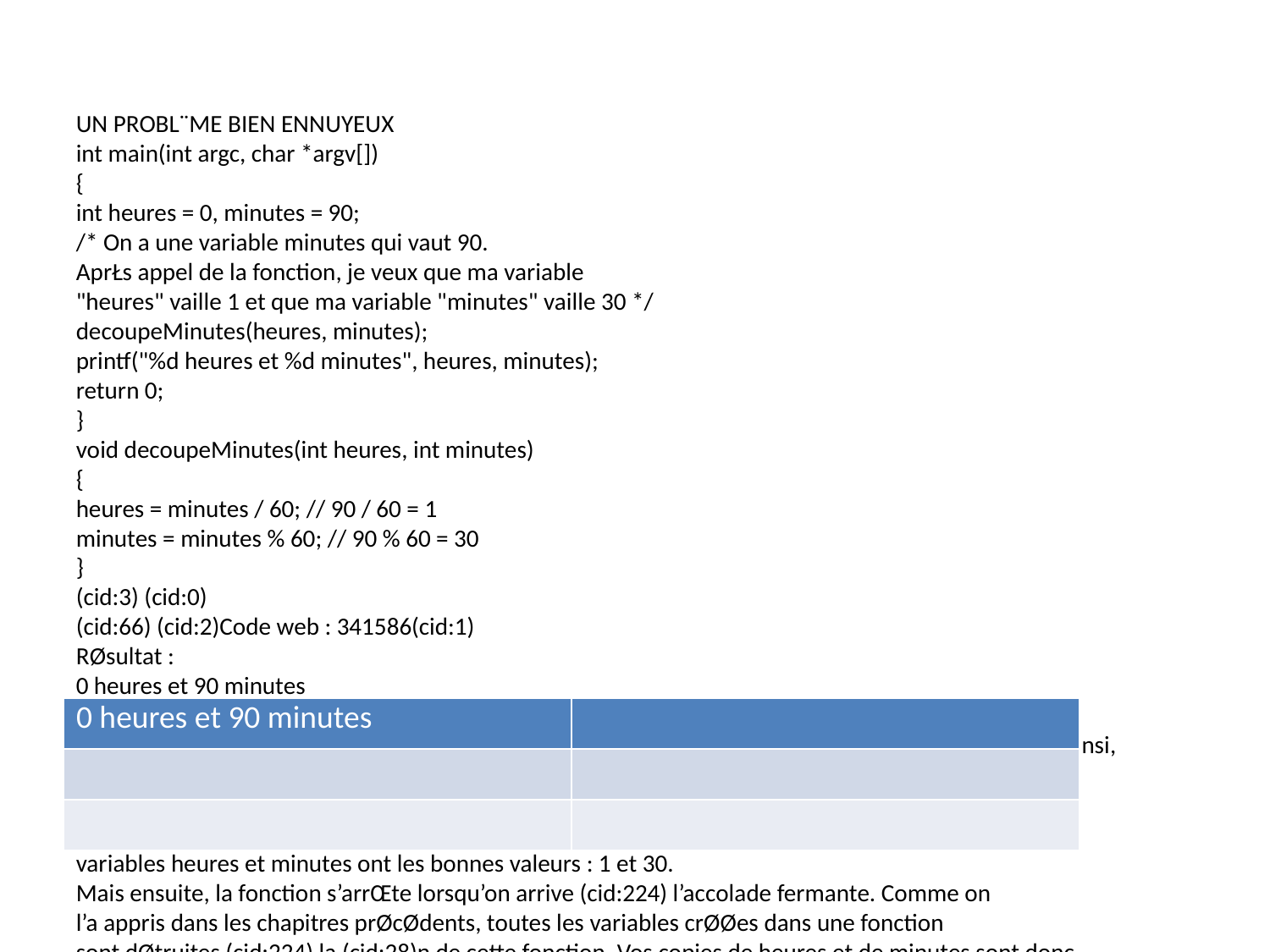

UN PROBL¨ME BIEN ENNUYEUX
int main(int argc, char *argv[])
{
int heures = 0, minutes = 90;
/* On a une variable minutes qui vaut 90.
AprŁs appel de la fonction, je veux que ma variable
"heures" vaille 1 et que ma variable "minutes" vaille 30 */
decoupeMinutes(heures, minutes);
printf("%d heures et %d minutes", heures, minutes);
return 0;
}
void decoupeMinutes(int heures, int minutes)
{
heures = minutes / 60; // 90 / 60 = 1
minutes = minutes % 60; // 90 % 60 = 30
}
(cid:3) (cid:0)
(cid:66) (cid:2)Code web : 341586(cid:1)
RØsultat :
0 heures et 90 minutes
Zut, zut, zut et rezut, (cid:231)a n’a pas marchØ. Que s’est-il passØ? En fait, quand vous
(cid:19) envoyez (cid:20) une variable (cid:224) une fonction, une copie de la variable est rØalisØe. Ainsi,
la variable heures dans la fonction decoupeMinutes n’est pas la mŒme que celle de la
fonction main! C’est simplement une copie!
Votre fonction decoupeMinutes fait son job. (cid:192) l’intØrieur de decoupeMinutes, les
variables heures et minutes ont les bonnes valeurs : 1 et 30.
Mais ensuite, la fonction s’arrŒte lorsqu’on arrive (cid:224) l’accolade fermante. Comme on
l’a appris dans les chapitres prØcØdents, toutes les variables crØØes dans une fonction
sont dØtruites (cid:224) la (cid:28)n de cette fonction. Vos copies de heures et de minutes sont donc
supprimØes.Onretourneensuite(cid:224)lafonctionmain,danslaquellevosvariablesheures
et minutes valent toujours 0 et 90. C’est un Øchec!
Notez que, comme une fonction fait une copie des variables qu’on lui envoie,
vous n’Œtes pas du tout obligØs d’appeler vos variables de la mŒme fa(cid:231)on que
dans le main. Ainsi, vous pourriez trŁs bien Øcrire :
void decoupeMinutes(int h, int m)
hpourheuresetmpourminutes.Sivosvariablesnes’appellentpasdelamŒme
fa(cid:231)on dans la fonction et dans le main, (cid:231)a ne pose donc aucun problŁme!
145
| 0 heures et 90 minutes |  |
| --- | --- |
|  |  |
|  |  |